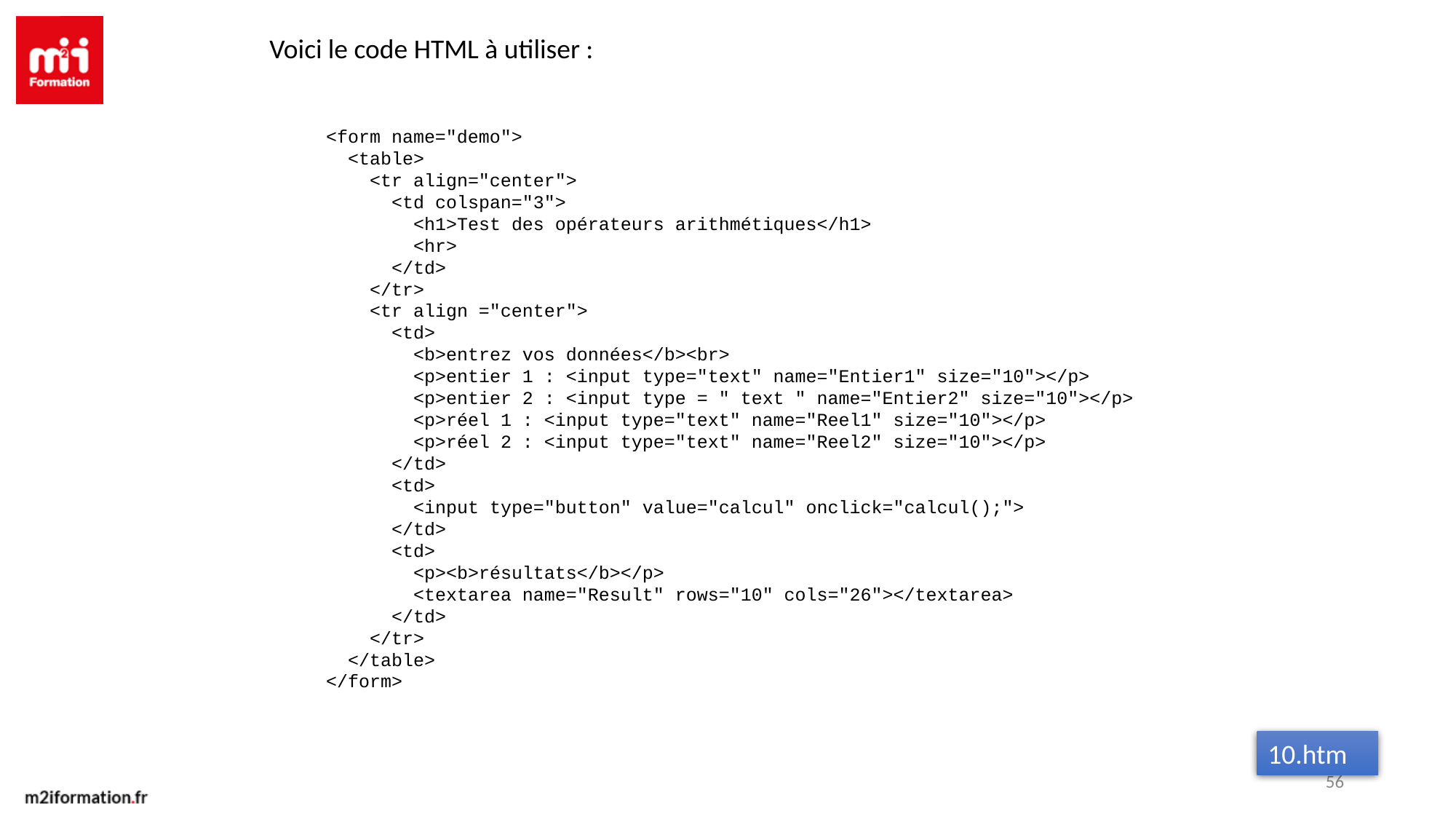

Voici le code HTML à utiliser :
<form name="demo">
  <table>
    <tr align="center">
      <td colspan="3">
        <h1>Test des opérateurs arithmétiques</h1>
        <hr>
      </td>
    </tr>
    <tr align ="center">
      <td>
        <b>entrez vos données</b><br>
        <p>entier 1 : <input type="text" name="Entier1" size="10"></p>
        <p>entier 2 : <input type = " text " name="Entier2" size="10"></p>
        <p>réel 1 : <input type="text" name="Reel1" size="10"></p>
        <p>réel 2 : <input type="text" name="Reel2" size="10"></p>
      </td>
      <td>
        <input type="button" value="calcul" onclick="calcul();">
      </td>
      <td>
        <p><b>résultats</b></p>
        <textarea name="Result" rows="10" cols="26"></textarea>
      </td>
    </tr>
  </table>
</form>
10.htm
56